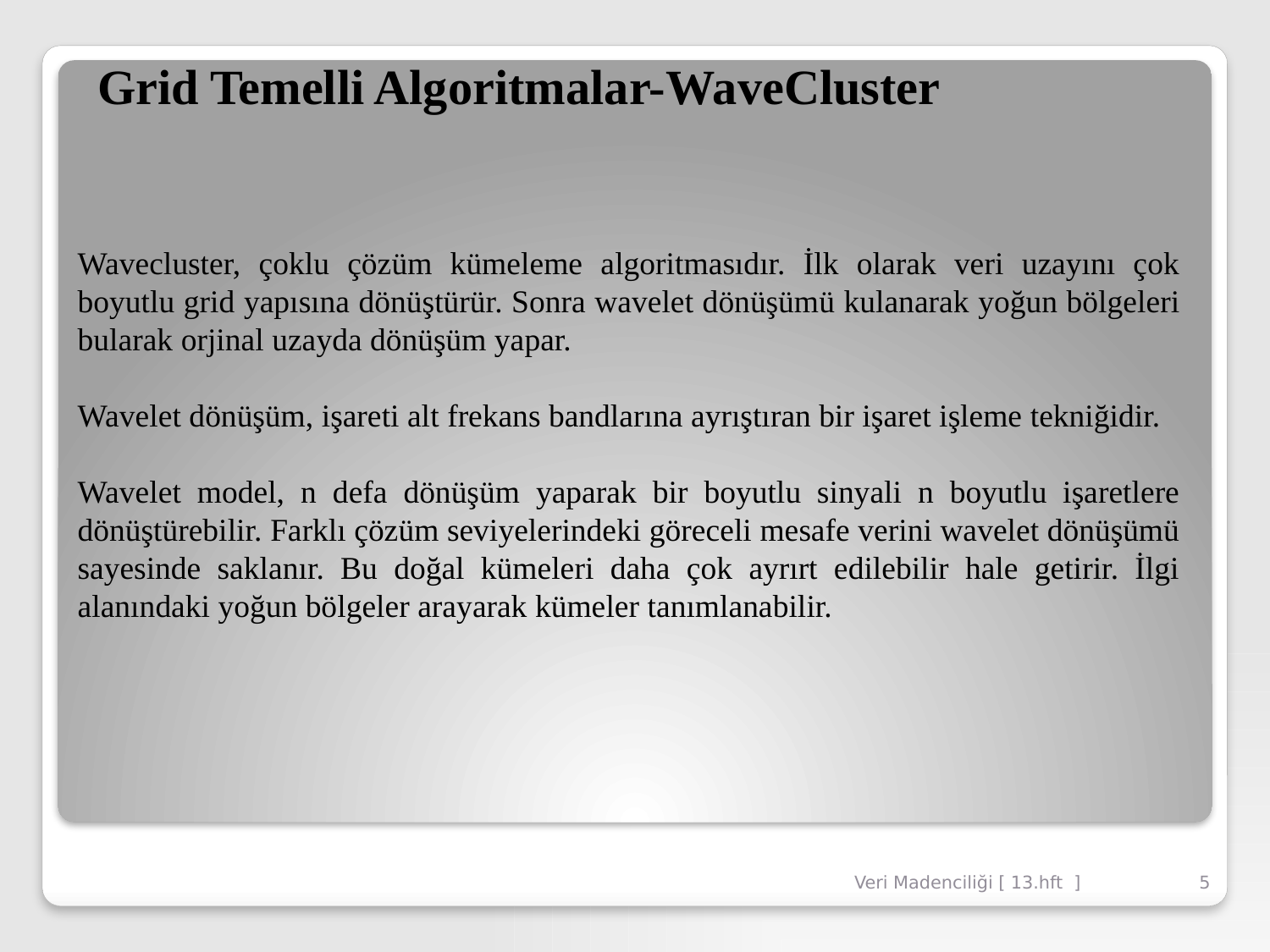

Grid Temelli Algoritmalar-WaveCluster
Wavecluster, çoklu çözüm kümeleme algoritmasıdır. İlk olarak veri uzayını çok boyutlu grid yapısına dönüştürür. Sonra wavelet dönüşümü kulanarak yoğun bölgeleri bularak orjinal uzayda dönüşüm yapar.

Wavelet dönüşüm, işareti alt frekans bandlarına ayrıştıran bir işaret işleme tekniğidir.

Wavelet model, n defa dönüşüm yaparak bir boyutlu sinyali n boyutlu işaretlere dönüştürebilir. Farklı çözüm seviyelerindeki göreceli mesafe verini wavelet dönüşümü sayesinde saklanır. Bu doğal kümeleri daha çok ayrırt edilebilir hale getirir. İlgi alanındaki yoğun bölgeler arayarak kümeler tanımlanabilir.

Veri Madenciliği [ 13.hft  ]
5